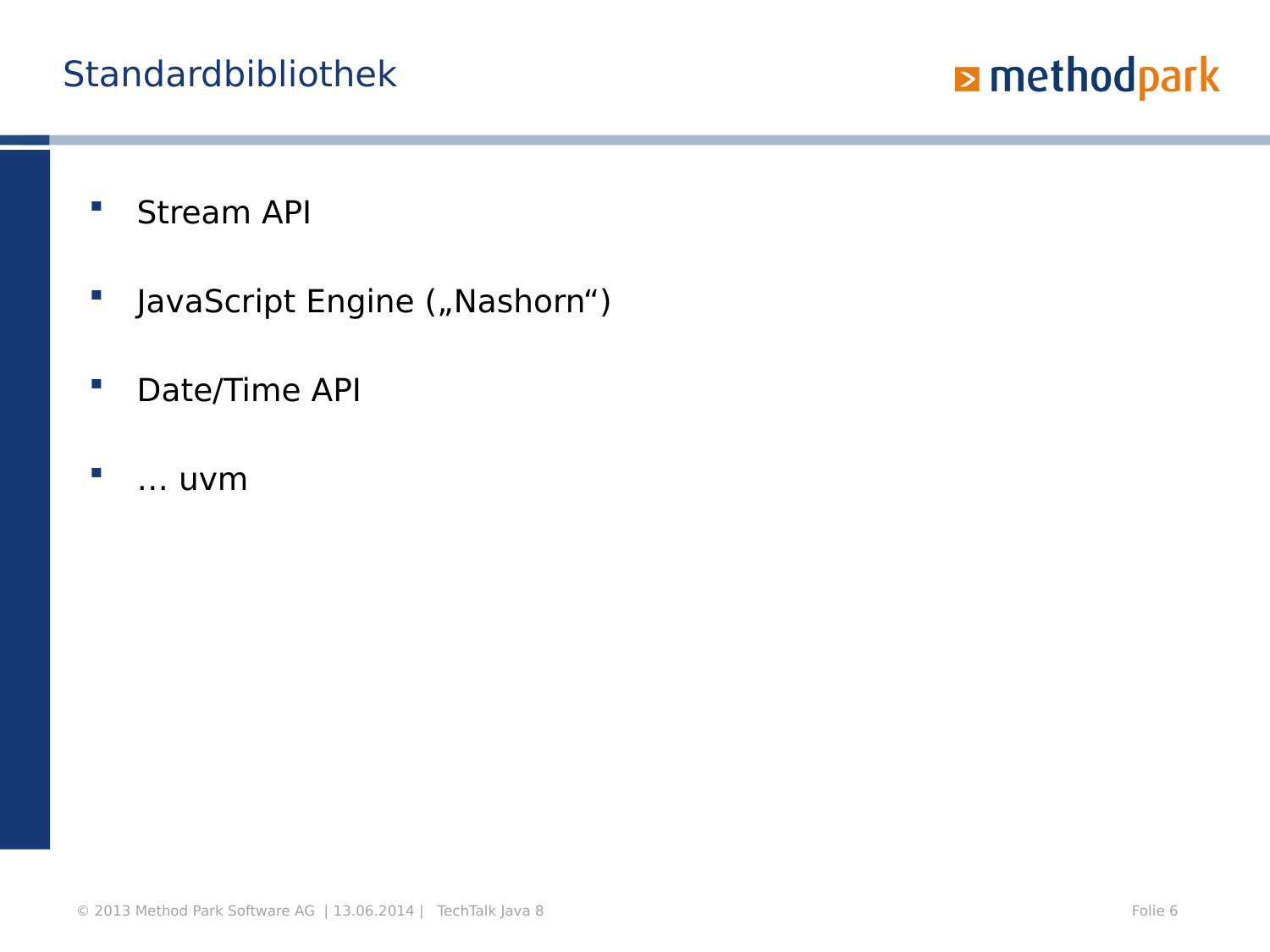

# Standardbibliothek
Stream API

JavaScript Engine („Nashorn“)

Date/Time API

… uvm

© 2013 Method Park Software AG  | 13.06.2014 |
TechTalk Java 8